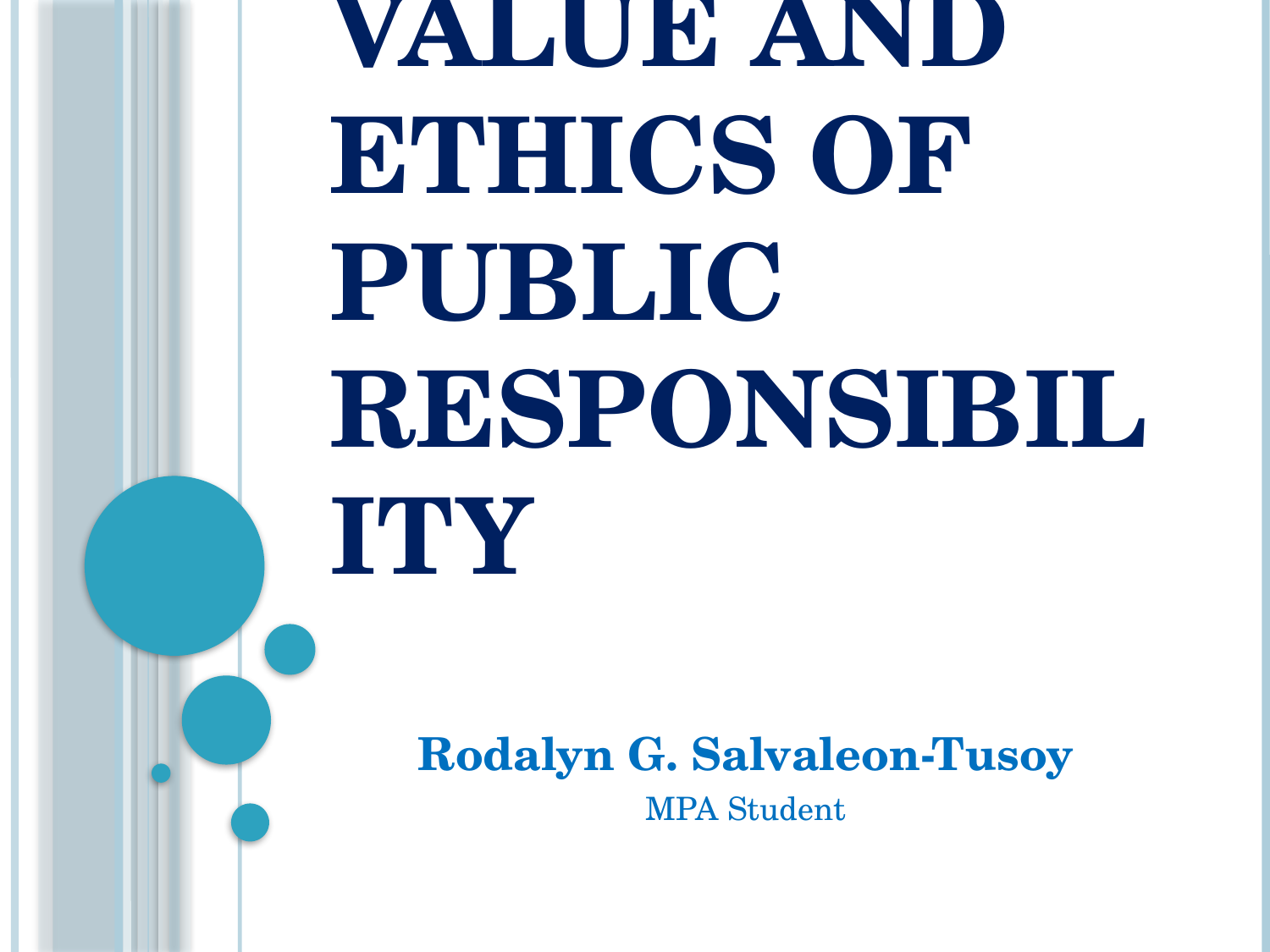

# Value and ethics of public responsibility

Rodalyn G. Salvaleon-Tusoy
MPA Student